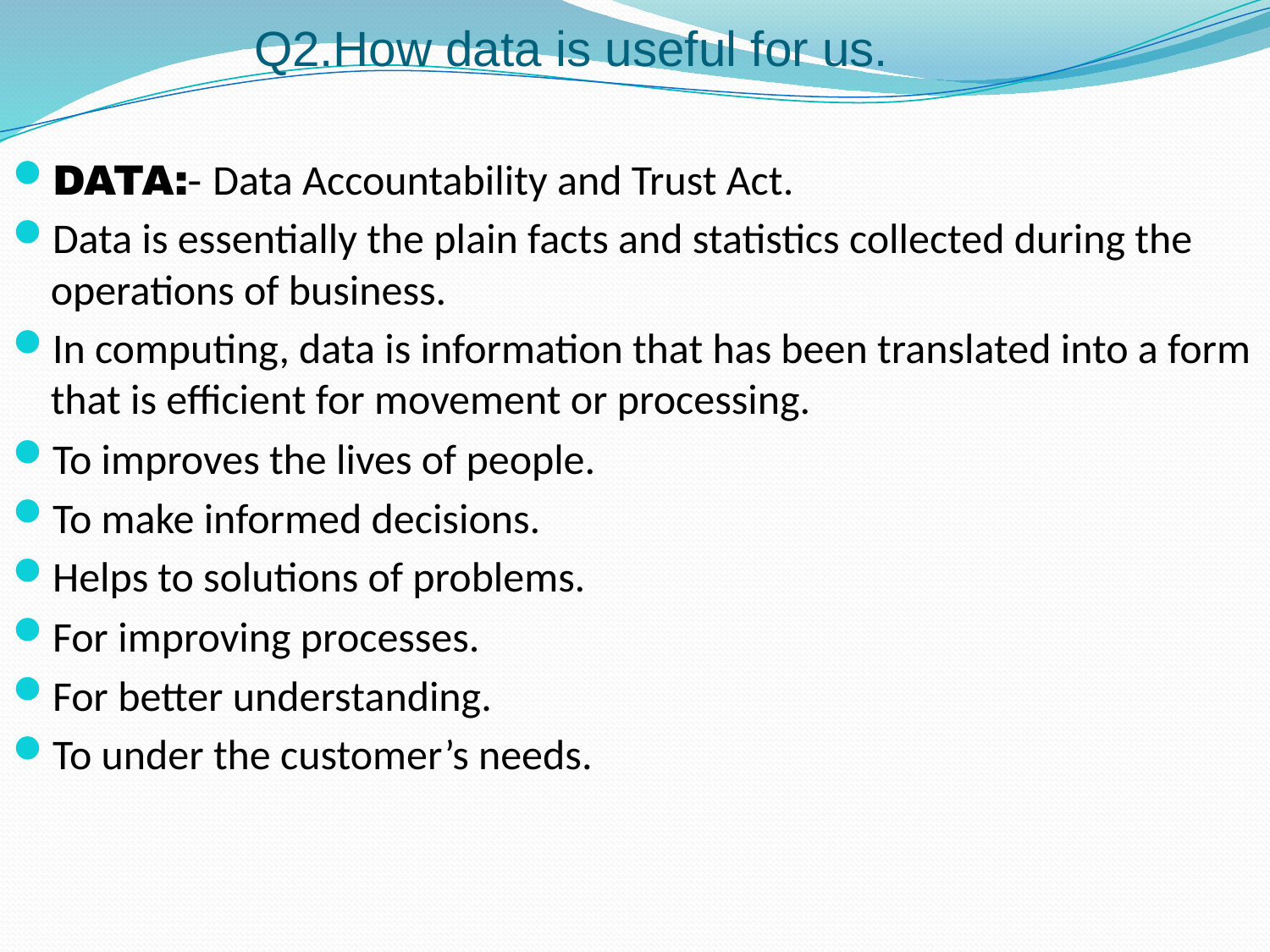

# Q2.How data is useful for us.
DATA:- Data Accountability and Trust Act.
Data is essentially the plain facts and statistics collected during the operations of business.
In computing, data is information that has been translated into a form that is efficient for movement or processing.
To improves the lives of people.
To make informed decisions.
Helps to solutions of problems.
For improving processes.
For better understanding.
To under the customer’s needs.